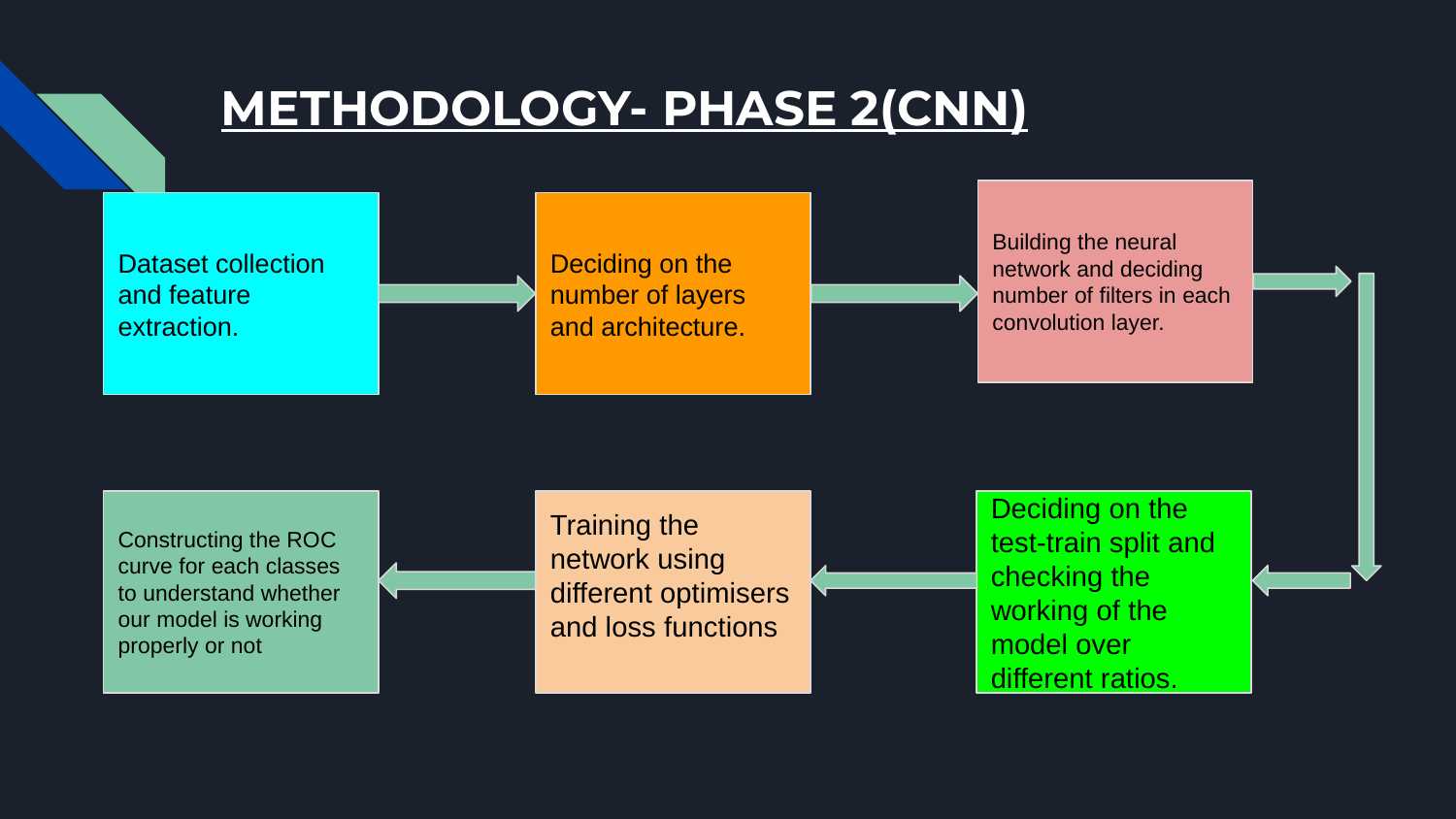

# METHODOLOGY- PHASE 2(CNN)

Building the neural network and deciding number of filters in each convolution layer.
Dataset collection and feature extraction.
Deciding on the number of layers and architecture.

Deciding on the test-train split and checking the working of the model over different ratios.
Constructing the ROC curve for each classes to understand whether our model is working properly or not
Training the network using different optimisers and loss functions